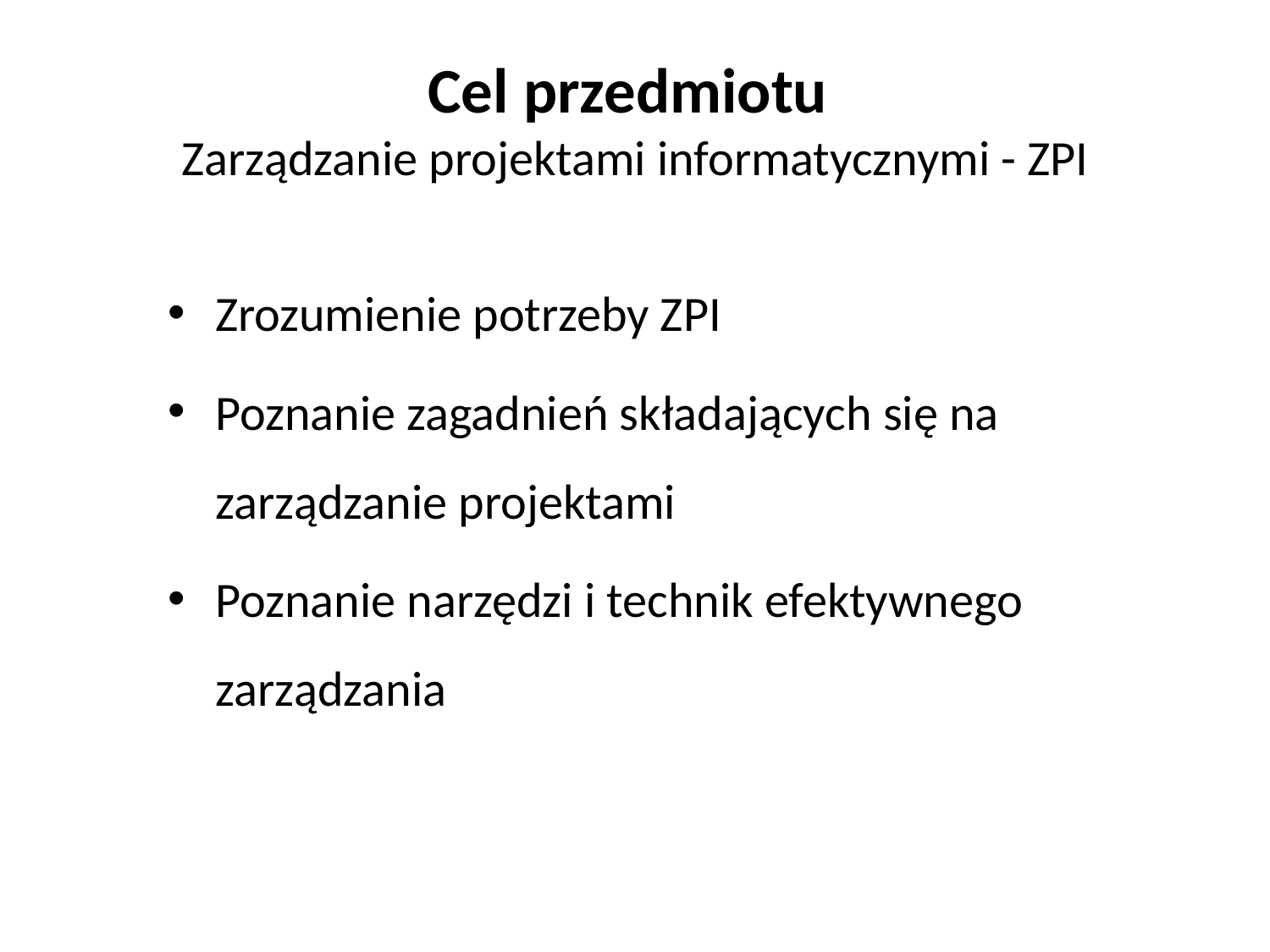

# Cel przedmiotu Zarządzanie projektami informatycznymi - ZPI
Zrozumienie potrzeby ZPI
Poznanie zagadnień składających się na zarządzanie projektami
Poznanie narzędzi i technik efektywnego zarządzania